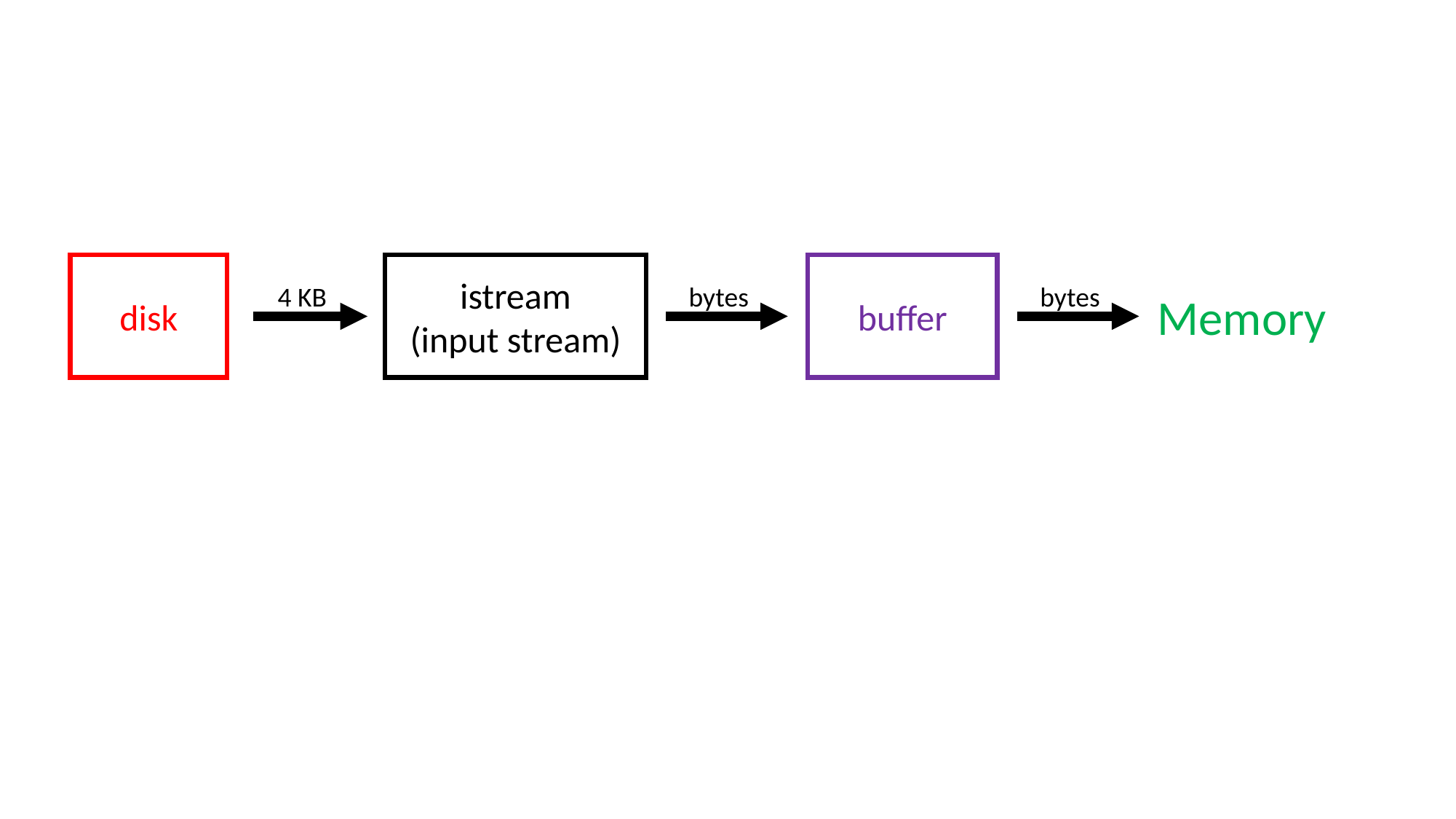

disk
istream
(input stream)
buffer
4 KB
bytes
bytes
Memory